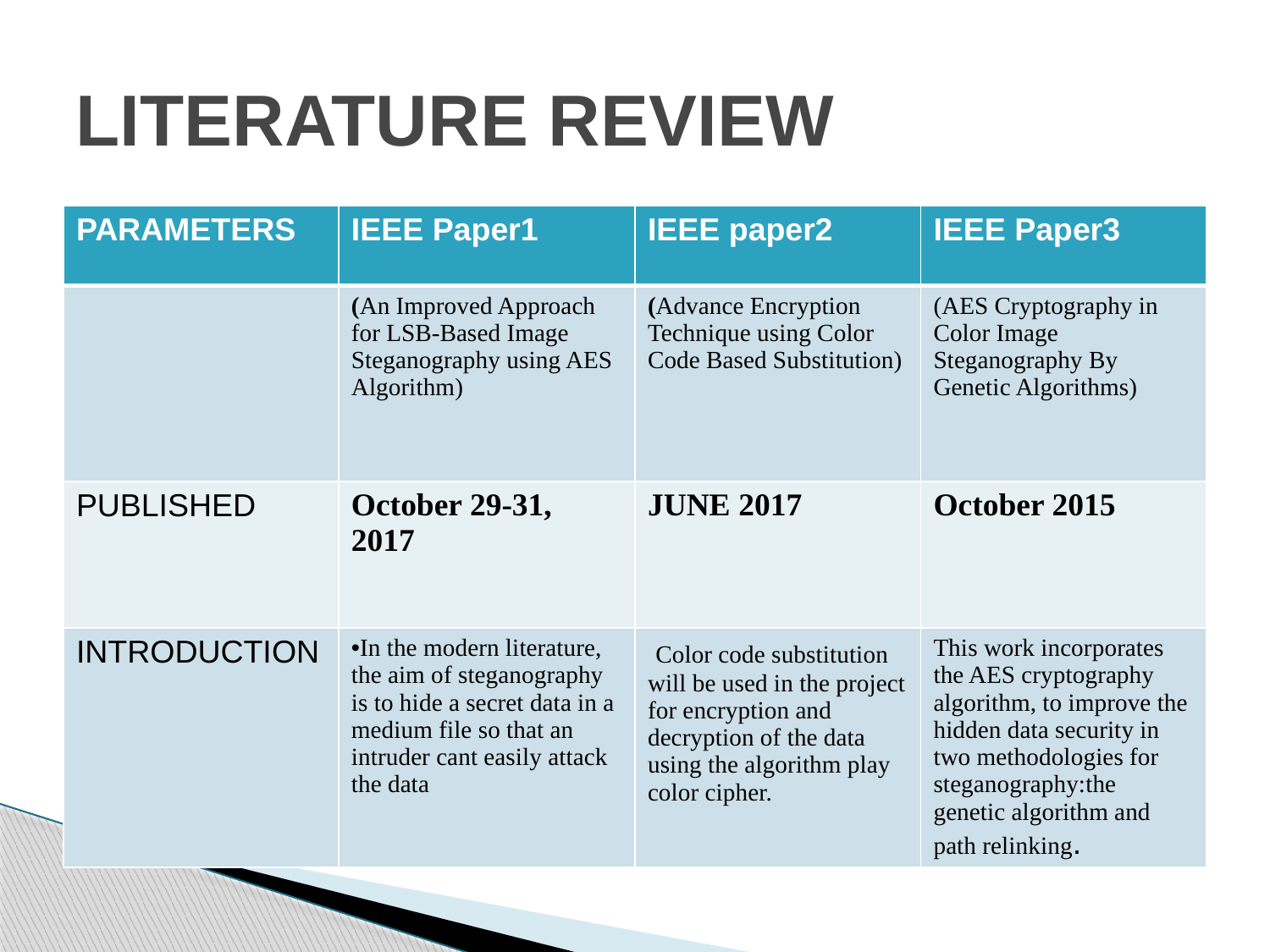

# LITERATURE REVIEW
| PARAMETERS | IEEE Paper1 | IEEE paper2 | IEEE Paper3 |
| --- | --- | --- | --- |
|  | (An Improved Approach for LSB-Based Image Steganography using AES Algorithm) | (Advance Encryption Technique using Color Code Based Substitution) | (AES Cryptography in Color Image Steganography By Genetic Algorithms) |
| PUBLISHED | October 29-31, 2017 | JUNE 2017 | October 2015 |
| INTRODUCTION | In the modern literature, the aim of steganography is to hide a secret data in a medium file so that an intruder cant easily attack the data | Color code substitution will be used in the project for encryption and decryption of the data using the algorithm play color cipher. | This work incorporates the AES cryptography algorithm, to improve the hidden data security in two methodologies for steganography:the genetic algorithm and path relinking. |